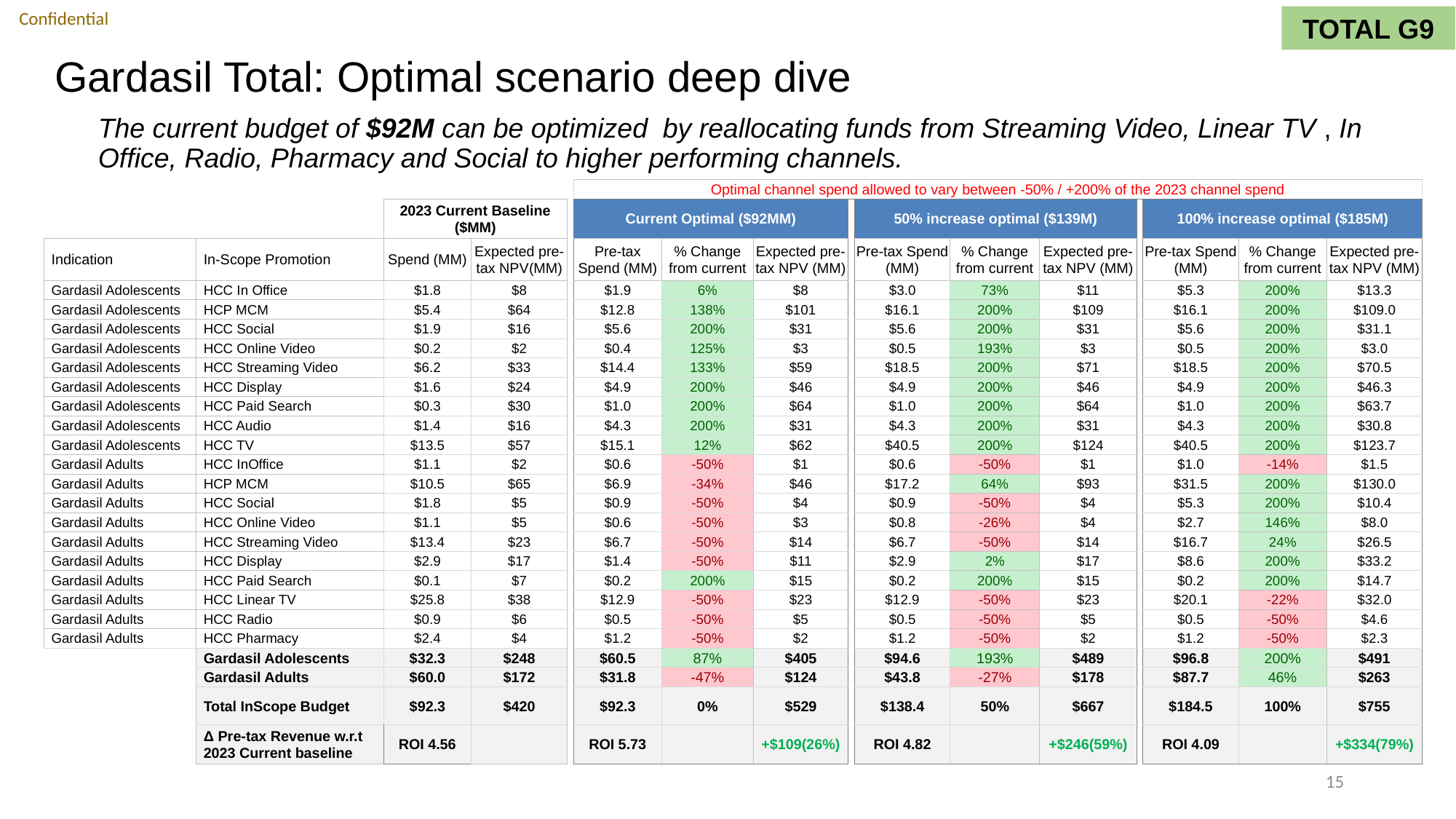

TOTAL G9
# Gardasil Total: Optimal scenario deep dive
The current budget of $92M can be optimized  by reallocating funds from Streaming Video, Linear TV , In Office, Radio, Pharmacy and Social to higher performing channels.
|  |  |  |  |  | Optimal channel spend allowed to vary between -50% / +200% of the 2023 channel spend |  |  |  |  |  |  |  |  |  |  |
| --- | --- | --- | --- | --- | --- | --- | --- | --- | --- | --- | --- | --- | --- | --- | --- |
|  |  | 2023 Current Baseline ($MM) |  |  | Current Optimal ($92MM) |  |  |  | 50% increase optimal ($139M) |  |  |  | 100% increase optimal ($185M) |  |  |
| Indication | In-Scope Promotion | Spend (MM) | Expected pre-tax NPV(MM) |  | Pre-tax Spend (MM) | % Change from current | Expected pre-tax NPV (MM) |  | Pre-tax Spend (MM) | % Change from current | Expected pre-tax NPV (MM) |  | Pre-tax Spend (MM) | % Change from current | Expected pre-tax NPV (MM) |
| Gardasil Adolescents | HCC In Office | $1.8 | $8 |  | $1.9 | 6% | $8 |  | $3.0 | 73% | $11 |  | $5.3 | 200% | $13.3 |
| Gardasil Adolescents | HCP MCM | $5.4 | $64 |  | $12.8 | 138% | $101 |  | $16.1 | 200% | $109 |  | $16.1 | 200% | $109.0 |
| Gardasil Adolescents | HCC Social | $1.9 | $16 |  | $5.6 | 200% | $31 |  | $5.6 | 200% | $31 |  | $5.6 | 200% | $31.1 |
| Gardasil Adolescents | HCC Online Video | $0.2 | $2 |  | $0.4 | 125% | $3 |  | $0.5 | 193% | $3 |  | $0.5 | 200% | $3.0 |
| Gardasil Adolescents | HCC Streaming Video | $6.2 | $33 |  | $14.4 | 133% | $59 |  | $18.5 | 200% | $71 |  | $18.5 | 200% | $70.5 |
| Gardasil Adolescents | HCC Display | $1.6 | $24 |  | $4.9 | 200% | $46 |  | $4.9 | 200% | $46 |  | $4.9 | 200% | $46.3 |
| Gardasil Adolescents | HCC Paid Search | $0.3 | $30 |  | $1.0 | 200% | $64 |  | $1.0 | 200% | $64 |  | $1.0 | 200% | $63.7 |
| Gardasil Adolescents | HCC Audio | $1.4 | $16 |  | $4.3 | 200% | $31 |  | $4.3 | 200% | $31 |  | $4.3 | 200% | $30.8 |
| Gardasil Adolescents | HCC TV | $13.5 | $57 |  | $15.1 | 12% | $62 |  | $40.5 | 200% | $124 |  | $40.5 | 200% | $123.7 |
| Gardasil Adults | HCC InOffice | $1.1 | $2 |  | $0.6 | -50% | $1 |  | $0.6 | -50% | $1 |  | $1.0 | -14% | $1.5 |
| Gardasil Adults | HCP MCM | $10.5 | $65 |  | $6.9 | -34% | $46 |  | $17.2 | 64% | $93 |  | $31.5 | 200% | $130.0 |
| Gardasil Adults | HCC Social | $1.8 | $5 |  | $0.9 | -50% | $4 |  | $0.9 | -50% | $4 |  | $5.3 | 200% | $10.4 |
| Gardasil Adults | HCC Online Video | $1.1 | $5 |  | $0.6 | -50% | $3 |  | $0.8 | -26% | $4 |  | $2.7 | 146% | $8.0 |
| Gardasil Adults | HCC Streaming Video | $13.4 | $23 |  | $6.7 | -50% | $14 |  | $6.7 | -50% | $14 |  | $16.7 | 24% | $26.5 |
| Gardasil Adults | HCC Display | $2.9 | $17 |  | $1.4 | -50% | $11 |  | $2.9 | 2% | $17 |  | $8.6 | 200% | $33.2 |
| Gardasil Adults | HCC Paid Search | $0.1 | $7 |  | $0.2 | 200% | $15 |  | $0.2 | 200% | $15 |  | $0.2 | 200% | $14.7 |
| Gardasil Adults | HCC Linear TV | $25.8 | $38 |  | $12.9 | -50% | $23 |  | $12.9 | -50% | $23 |  | $20.1 | -22% | $32.0 |
| Gardasil Adults | HCC Radio | $0.9 | $6 |  | $0.5 | -50% | $5 |  | $0.5 | -50% | $5 |  | $0.5 | -50% | $4.6 |
| Gardasil Adults | HCC Pharmacy | $2.4 | $4 |  | $1.2 | -50% | $2 |  | $1.2 | -50% | $2 |  | $1.2 | -50% | $2.3 |
|  | Gardasil Adolescents | $32.3 | $248 |  | $60.5 | 87% | $405 |  | $94.6 | 193% | $489 |  | $96.8 | 200% | $491 |
|  | Gardasil Adults | $60.0 | $172 |  | $31.8 | -47% | $124 |  | $43.8 | -27% | $178 |  | $87.7 | 46% | $263 |
|  | Total InScope Budget | $92.3 | $420 |  | $92.3 | 0% | $529 |  | $138.4 | 50% | $667 |  | $184.5 | 100% | $755 |
|  | Δ Pre-tax Revenue w.r.t 2023 Current baseline | ROI 4.56 |  |  | ROI 5.73 |  | +$109(26%) |  | ROI 4.82 |  | +$246(59%) |  | ROI 4.09 |  | +$334(79%) |
15